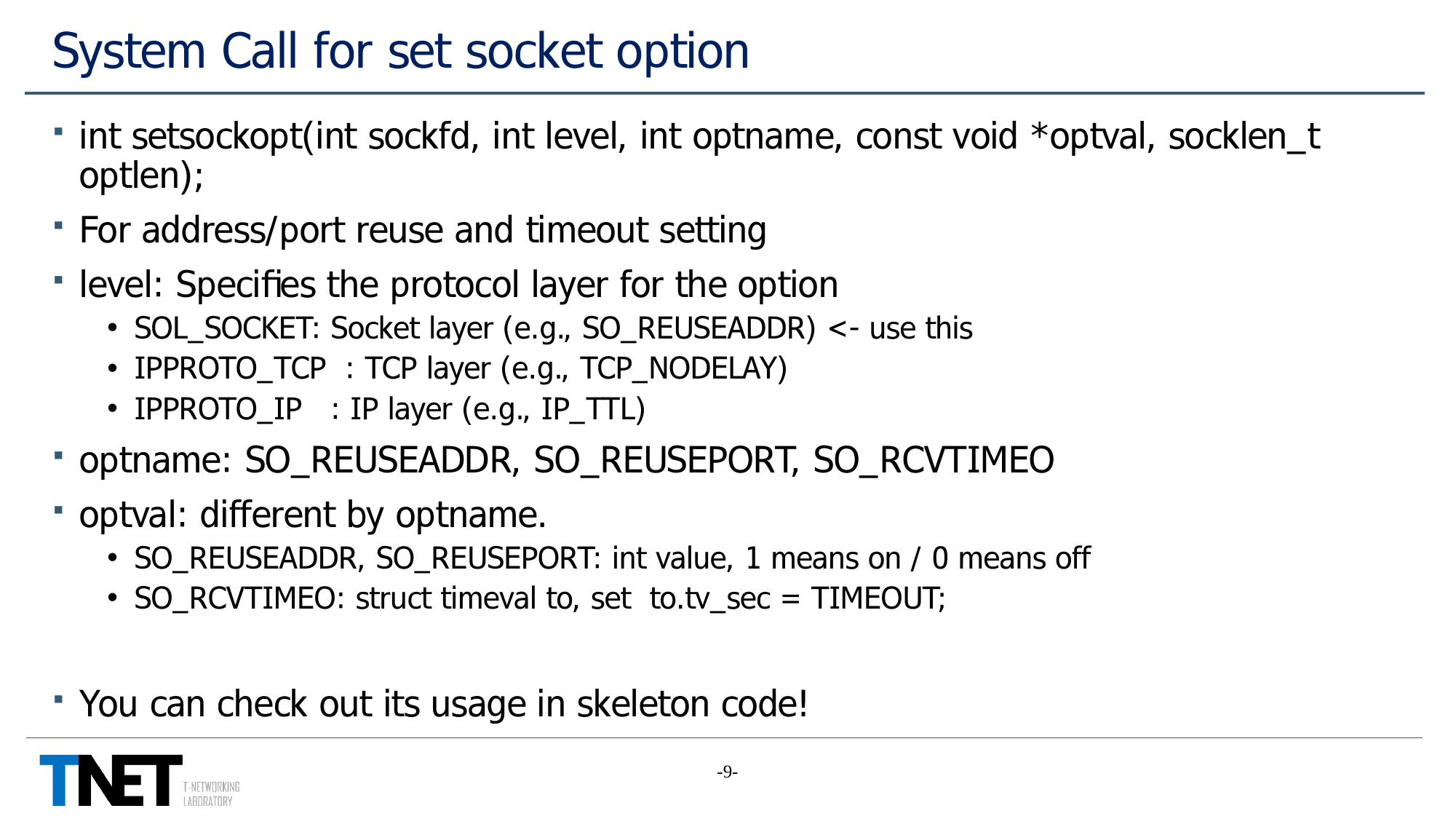

# System Call for set socket option
int setsockopt(int sockfd, int level, int optname, const void *optval, socklen_t optlen);
For address/port reuse and timeout setting
level: Specifies the protocol layer for the option
SOL_SOCKET: Socket layer (e.g., SO_REUSEADDR) <- use this
IPPROTO_TCP  : TCP layer (e.g., TCP_NODELAY)
IPPROTO_IP   : IP layer (e.g., IP_TTL)
optname: SO_REUSEADDR, SO_REUSEPORT, SO_RCVTIMEO
optval: different by optname.
SO_REUSEADDR, SO_REUSEPORT: int value, 1 means on / 0 means off
SO_RCVTIMEO: struct timeval to, set  to.tv_sec = TIMEOUT;

You can check out its usage in skeleton code!
-9-